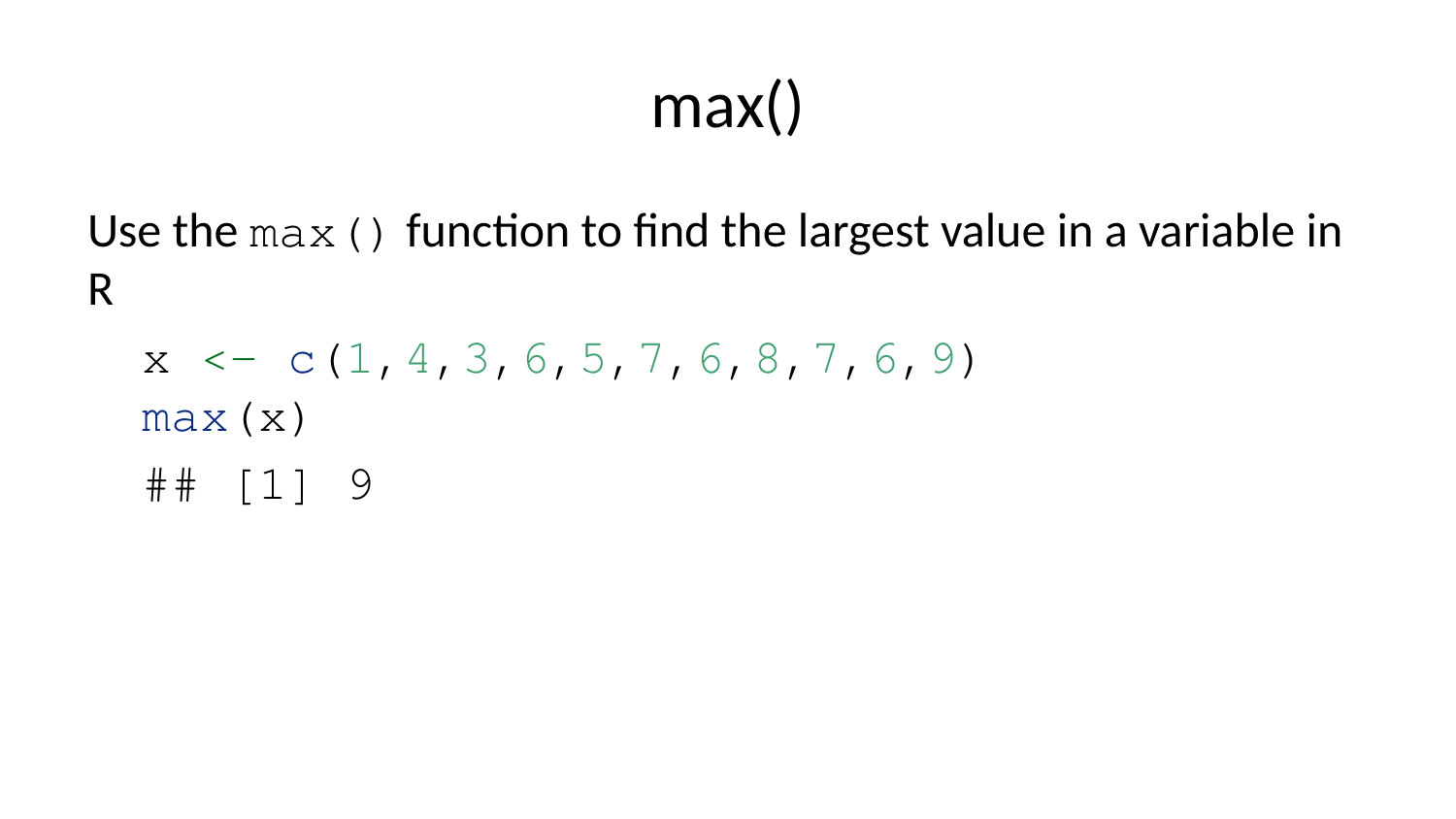

# max()
Use the max() function to find the largest value in a variable in R
x <- c(1,4,3,6,5,7,6,8,7,6,9)
max(x)
## [1] 9